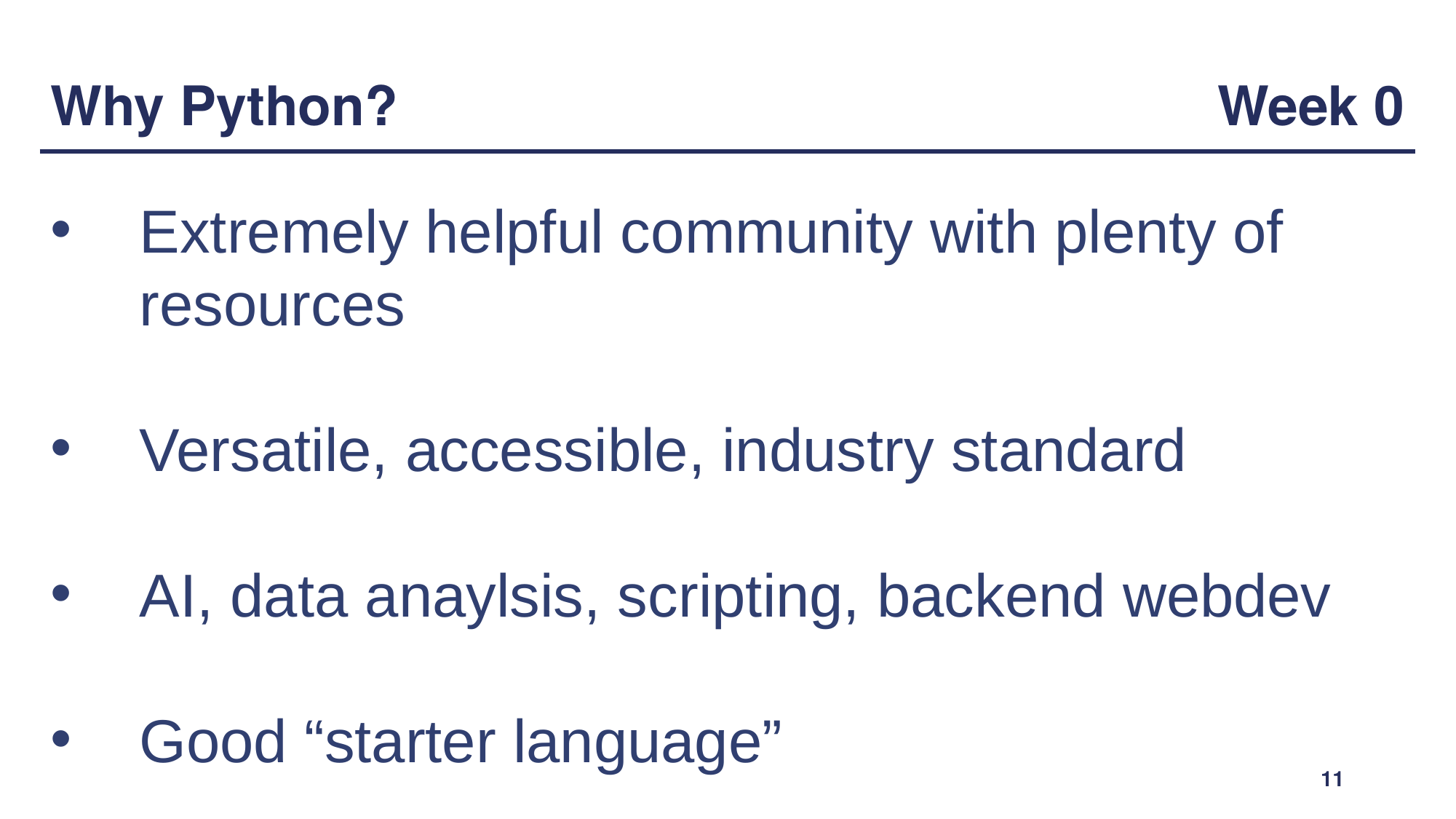

Why Python?
Week 0
Extremely helpful community with plenty of resources

Versatile, accessible, industry standard

AI, data anaylsis, scripting, backend webdev

Good “starter language”

11